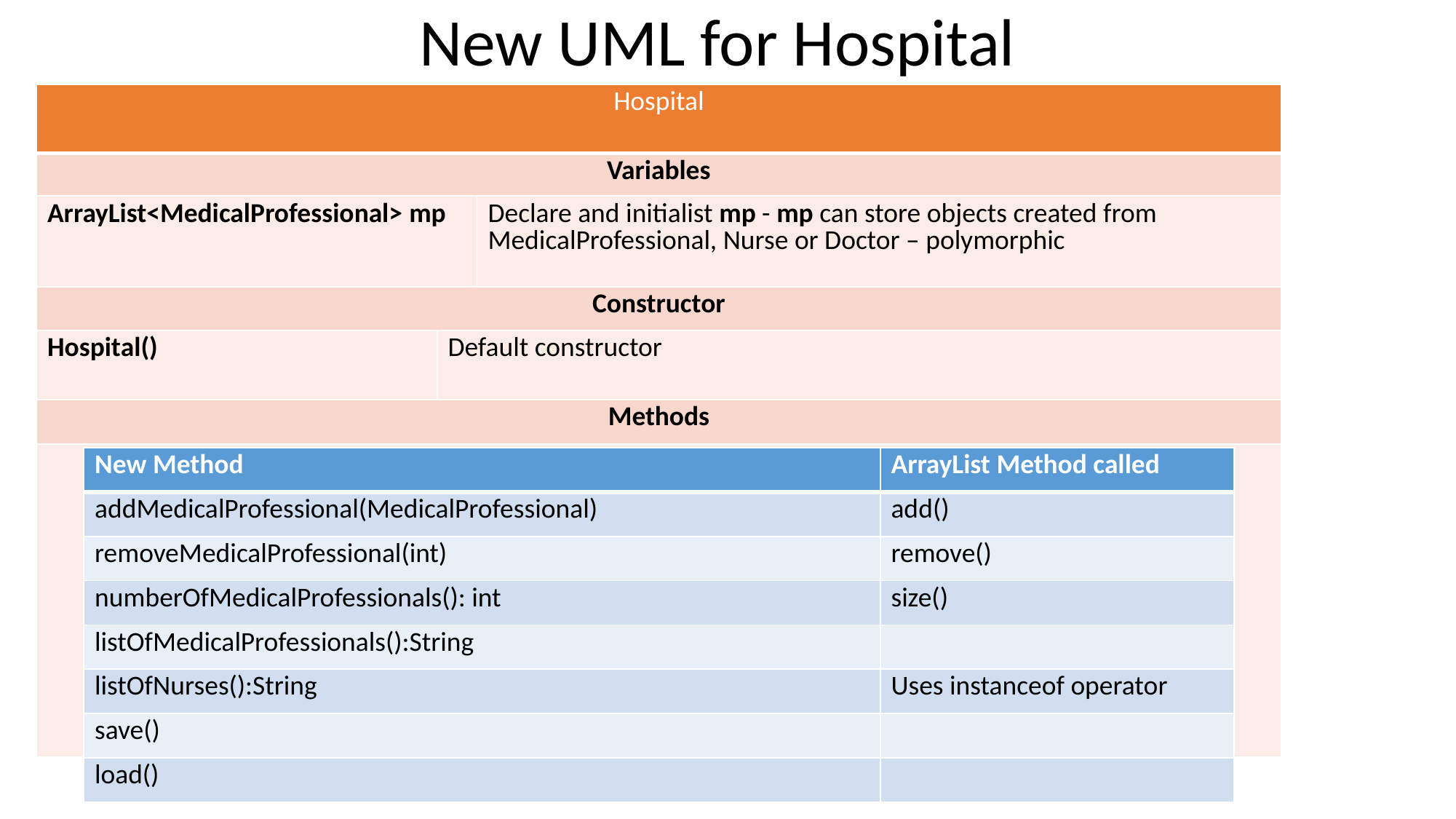

# New UML for Hospital
| Hospital |  |  |
| --- | --- | --- |
| Variables |  |  |
| ArrayList<MedicalProfessional> mp | Declare and initialist mp - mp can store objects created from MedicalProfessional, Nurse or Doctor – polymorphic | Declare and initialist mp - mp can store objects created from MedicalProfessional, Nurse or Doctor – polymorphic |
| Constructor |  |  |
| Hospital() | Default constructor |  |
| Methods |  |  |
|  |  |  |
| New Method | ArrayList Method called |
| --- | --- |
| addMedicalProfessional(MedicalProfessional) | add() |
| removeMedicalProfessional(int) | remove() |
| numberOfMedicalProfessionals(): int | size() |
| listOfMedicalProfessionals():String |  |
| listOfNurses():String | Uses instanceof operator |
| save() |  |
| load() |  |